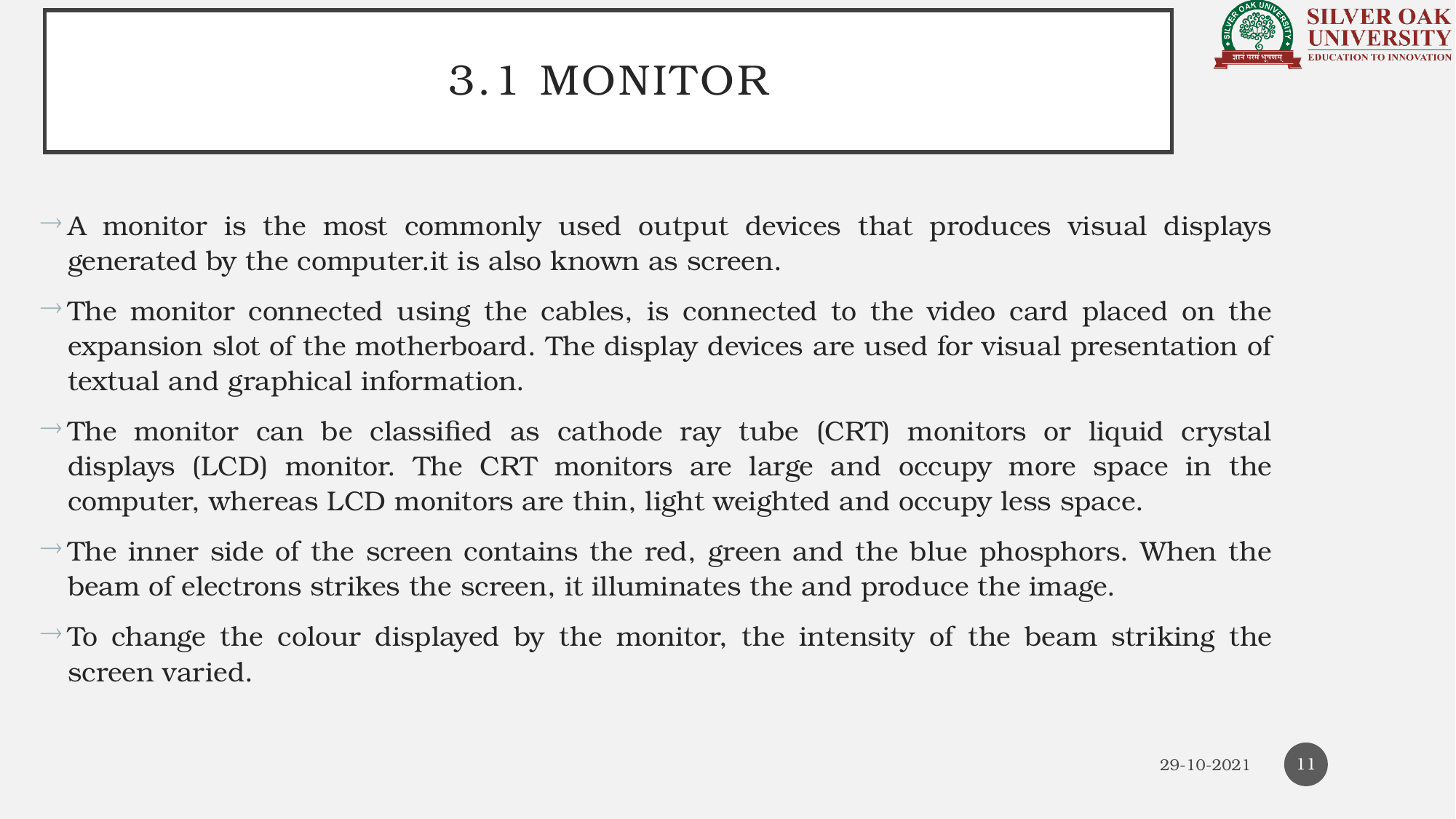

# 3.1 MONITOR
A monitor is the most commonly used output devices that produces visual displays generated by the computer.it is also known as screen.
The monitor connected using the cables, is connected to the video card placed on the expansion slot of the motherboard. The display devices are used for visual presentation of textual and graphical information.
The monitor can be classified as cathode ray tube (CRT) monitors or liquid crystal displays (LCD) monitor. The CRT monitors are large and occupy more space in the computer, whereas LCD monitors are thin, light weighted and occupy less space.
The inner side of the screen contains the red, green and the blue phosphors. When the beam of electrons strikes the screen, it illuminates the and produce the image.
To change the colour displayed by the monitor, the intensity of the beam striking the screen varied.

11

29-10-2021